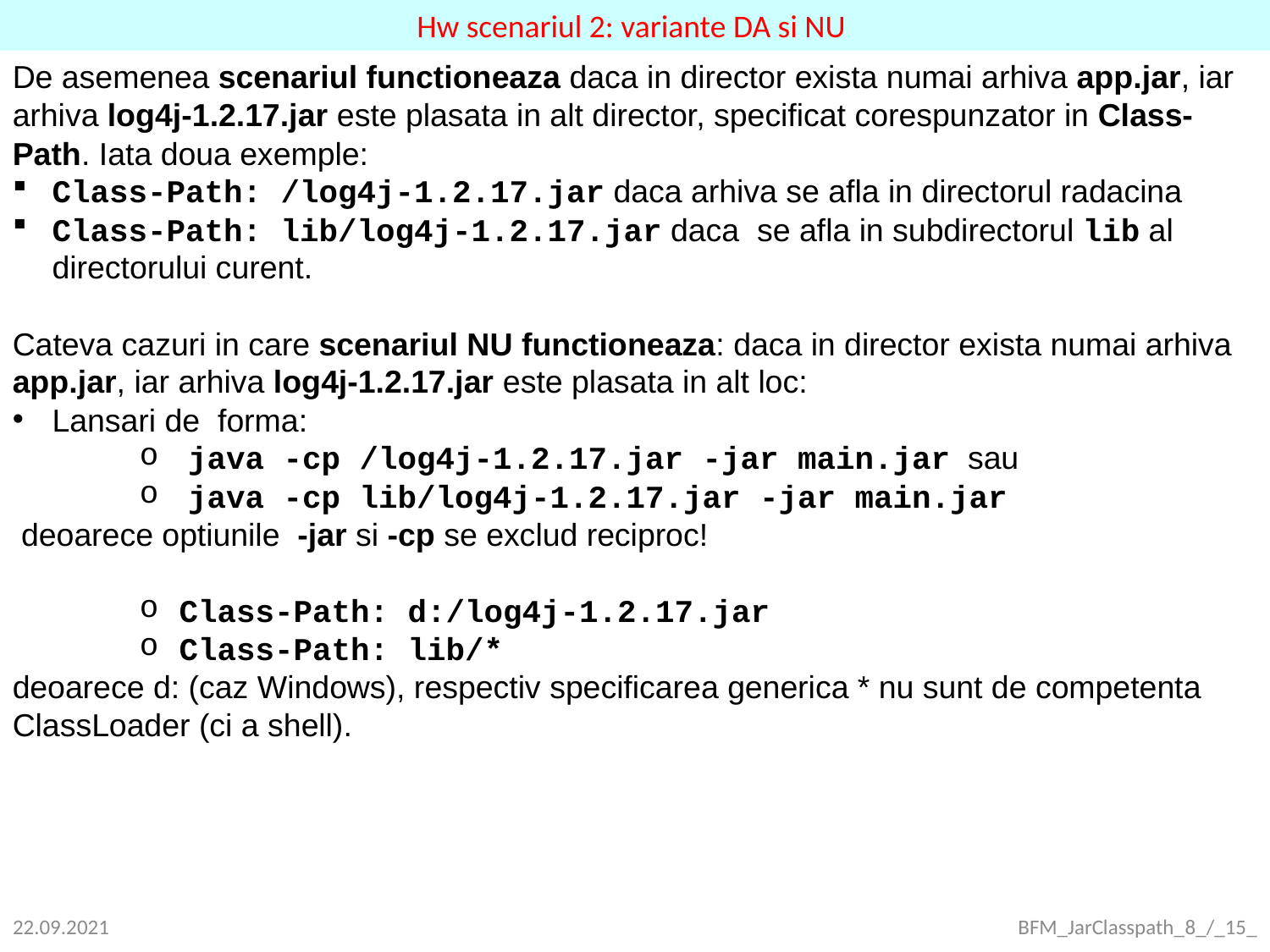

Hw scenariul 2: variante DA si NU
De asemenea scenariul functioneaza daca in director exista numai arhiva app.jar, iar arhiva log4j-1.2.17.jar este plasata in alt director, specificat corespunzator in Class-Path. Iata doua exemple:
Class-Path: /log4j-1.2.17.jar daca arhiva se afla in directorul radacina
Class-Path: lib/log4j-1.2.17.jar daca  se afla in subdirectorul lib al directorului curent.

Cateva cazuri in care scenariul NU functioneaza: daca in director exista numai arhiva app.jar, iar arhiva log4j-1.2.17.jar este plasata in alt loc:
Lansari de  forma:
 java -cp /log4j-1.2.17.jar -jar main.jar  sau
 java -cp lib/log4j-1.2.17.jar -jar main.jar
 deoarece optiunile  -jar si -cp se exclud reciproc!

Class-Path: d:/log4j-1.2.17.jar
Class-Path: lib/*
deoarece d: (caz Windows), respectiv specificarea generica * nu sunt de competenta ClassLoader (ci a shell).

22.09.2021
BFM_JarClasspath_8_/_15_